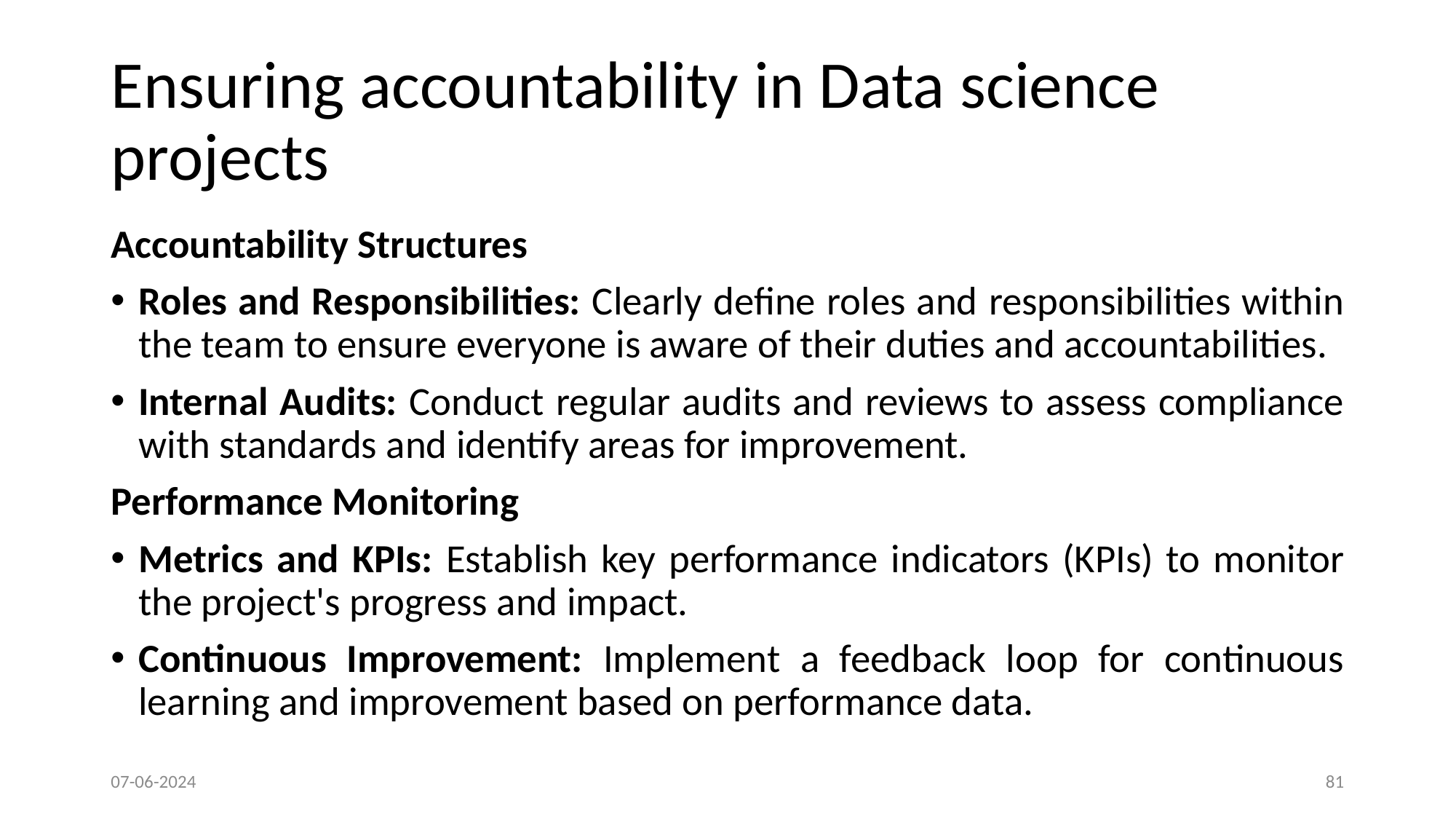

# Ensuring accountability in Data science projects
Accountability Structures
Roles and Responsibilities: Clearly define roles and responsibilities within the team to ensure everyone is aware of their duties and accountabilities.
Internal Audits: Conduct regular audits and reviews to assess compliance with standards and identify areas for improvement.
Performance Monitoring
Metrics and KPIs: Establish key performance indicators (KPIs) to monitor the project's progress and impact.
Continuous Improvement: Implement a feedback loop for continuous learning and improvement based on performance data.

07-06-2024
81